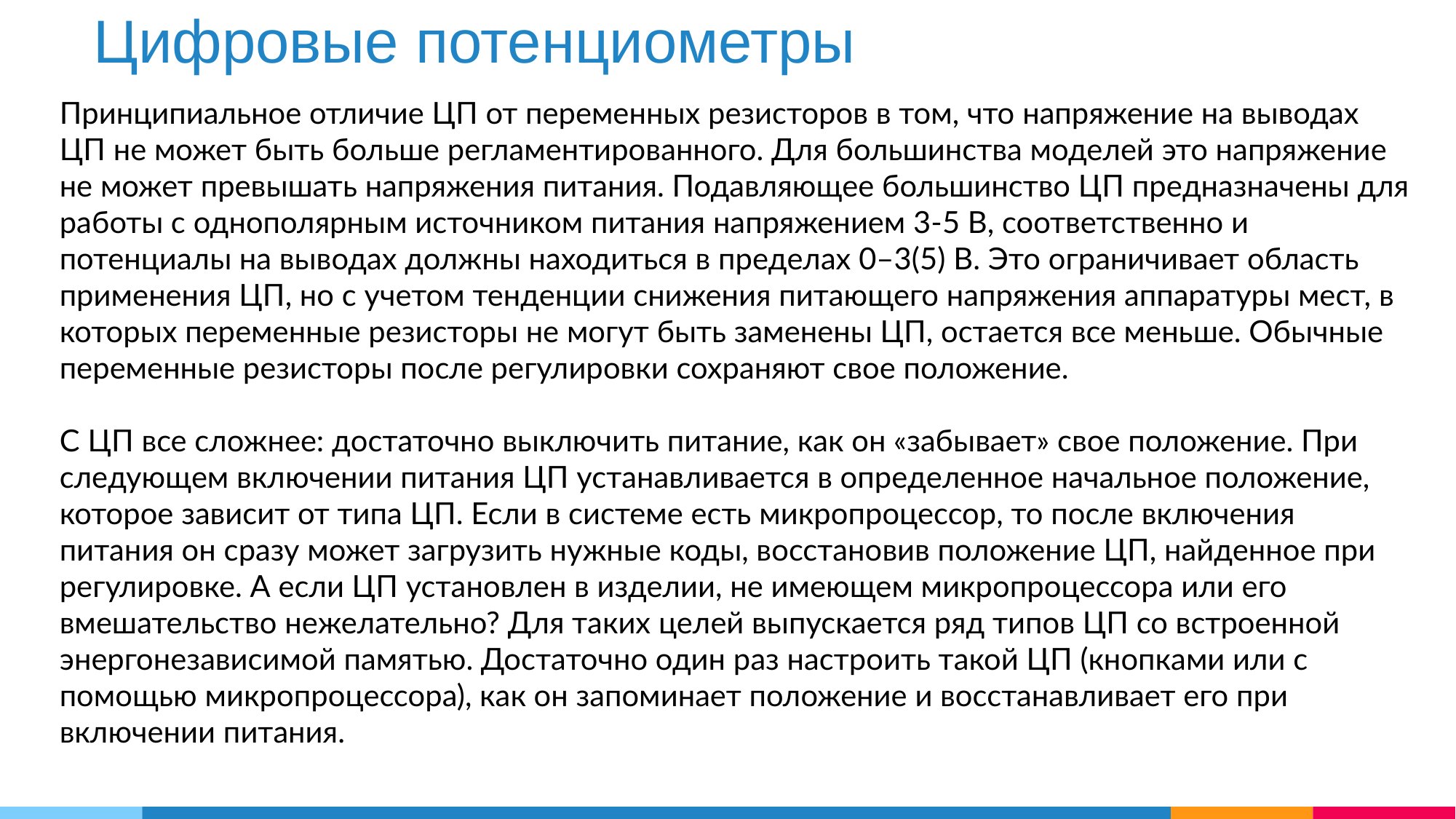

Цифровые потенциометры
Принципиальное отличие ЦП от переменных резисторов в том, что напряжение на выводах ЦП не может быть больше регламентированного. Для большинства моделей это напряжение не может превышать напряжения питания. Подавляющее большинство ЦП предназначены для работы с однополярным источником питания напряжением 3-5 В, соответственно и потенциалы на выводах должны находиться в пределах 0–3(5) В. Это ограничивает область применения ЦП, но с учетом тенденции снижения питающего напряжения аппаратуры мест, в которых переменные резисторы не могут быть заменены ЦП, остается все меньше. Обычные переменные резисторы после регулировки сохраняют свое положение.

С ЦП все сложнее: достаточно выключить питание, как он «забывает» свое положение. При следующем включении питания ЦП устанавливается в определенное начальное положение, которое зависит от типа ЦП. Если в системе есть микропроцессор, то после включения питания он сразу может загрузить нужные коды, восстановив положение ЦП, найденное при регулировке. А если ЦП установлен в изделии, не имеющем микропроцессора или его вмешательство нежелательно? Для таких целей выпускается ряд типов ЦП со встроенной энергонезависимой памятью. Достаточно один раз настроить такой ЦП (кнопками или с помощью микропроцессора), как он запоминает положение и восстанавливает его при включении питания.